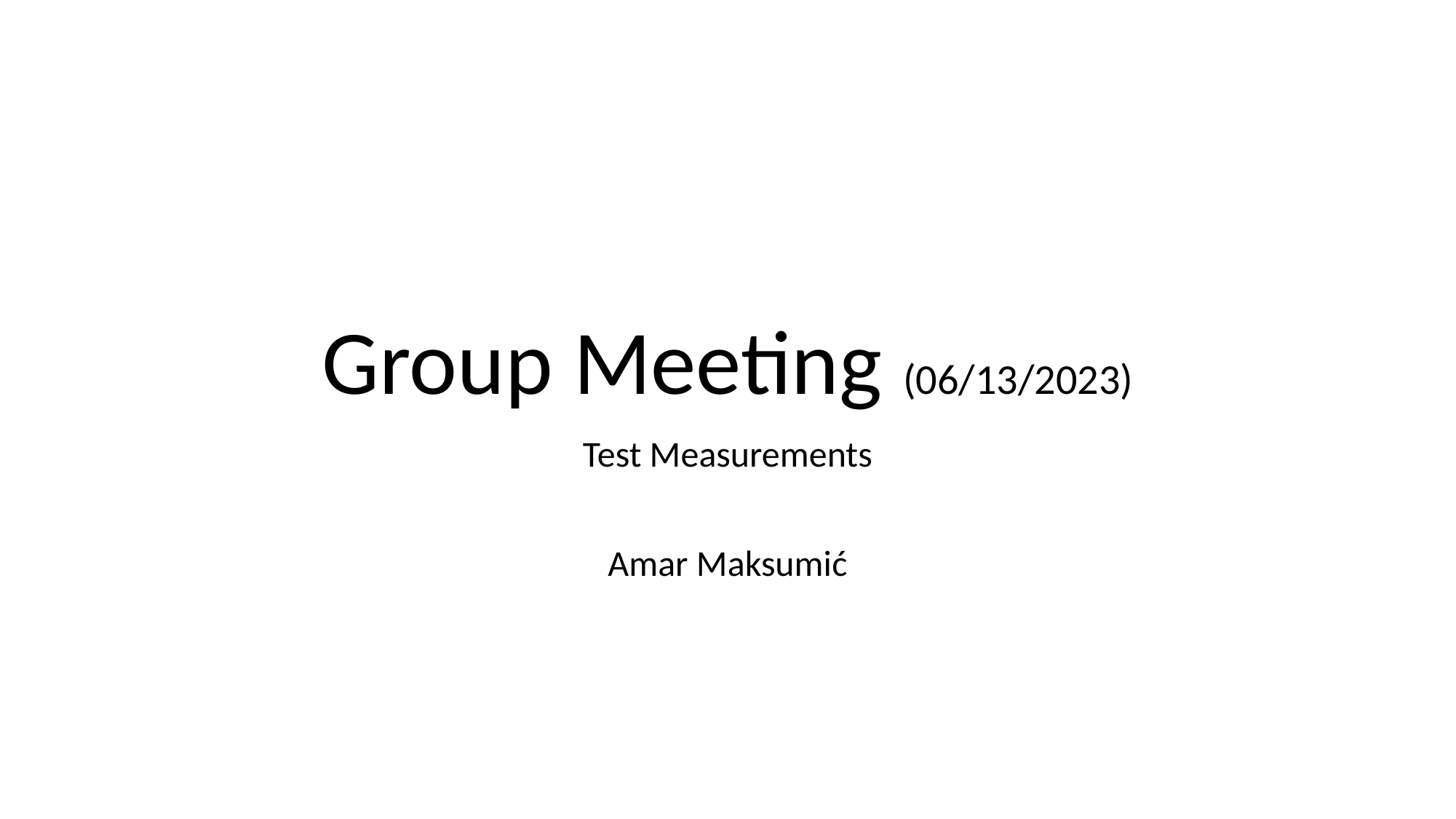

# Group Meeting (06/13/2023)
Test Measurements

Amar Maksumić